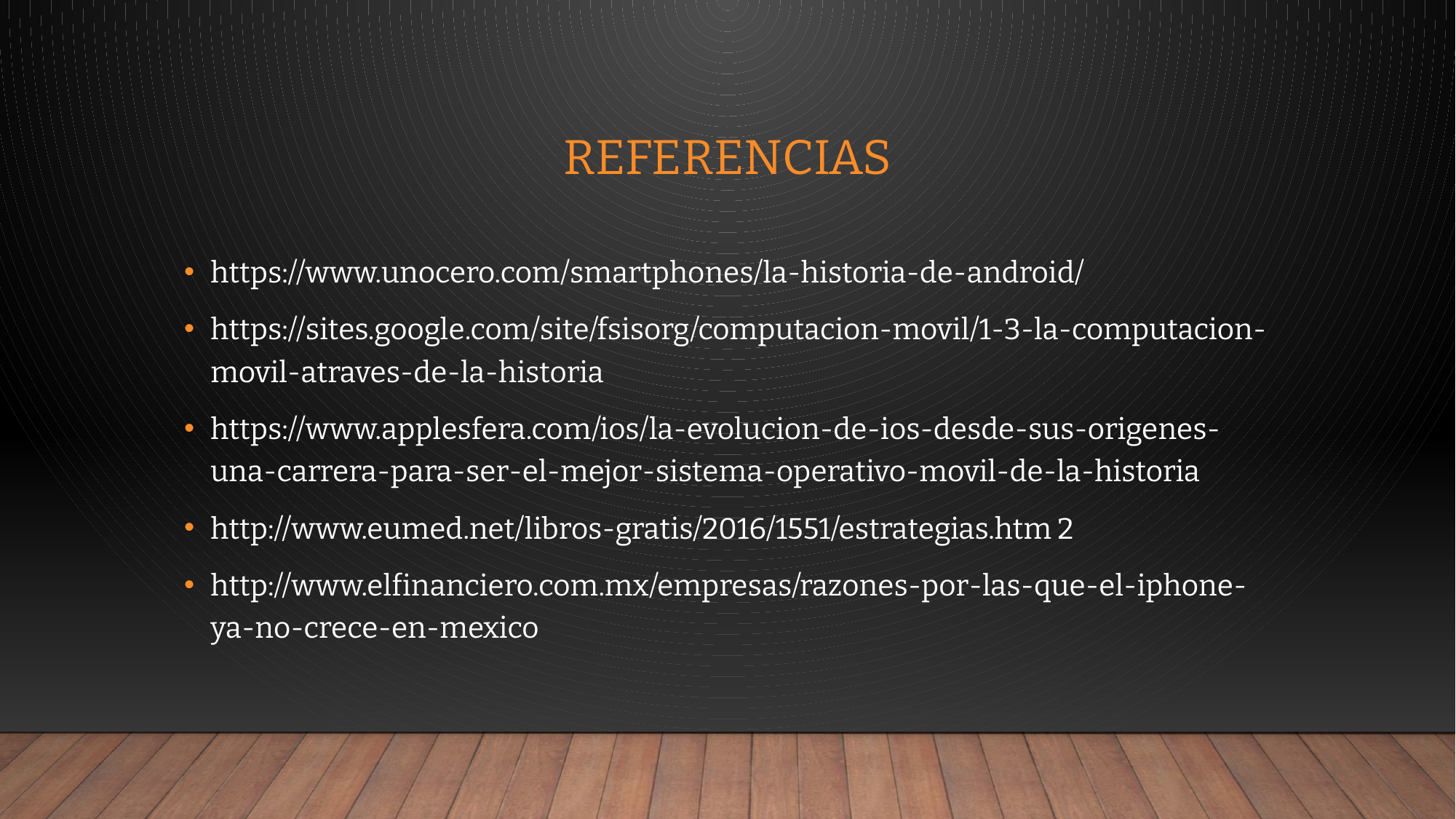

# referencias
https://www.unocero.com/smartphones/la-historia-de-android/
https://sites.google.com/site/fsisorg/computacion-movil/1-3-la-computacion-movil-atraves-de-la-historia
https://www.applesfera.com/ios/la-evolucion-de-ios-desde-sus-origenes-una-carrera-para-ser-el-mejor-sistema-operativo-movil-de-la-historia
http://www.eumed.net/libros-gratis/2016/1551/estrategias.htm 2
http://www.elfinanciero.com.mx/empresas/razones-por-las-que-el-iphone-ya-no-crece-en-mexico